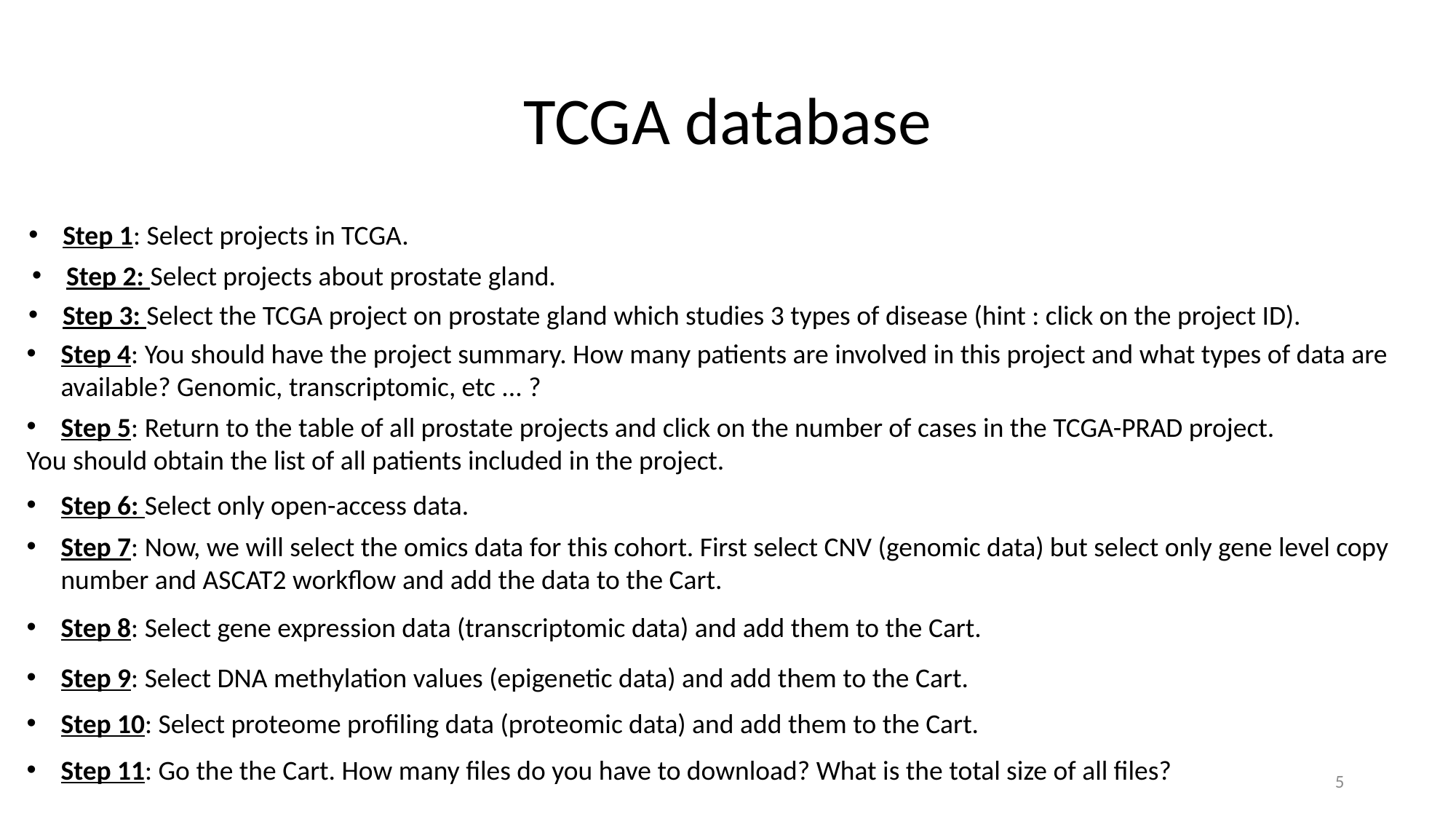

# TCGA database
Step 1: Select projects in TCGA.
Step 2: Select projects about prostate gland.
Step 3: Select the TCGA project on prostate gland which studies 3 types of disease (hint : click on the project ID).
Step 4: You should have the project summary. How many patients are involved in this project and what types of data are available? Genomic, transcriptomic, etc ... ?
Step 5: Return to the table of all prostate projects and click on the number of cases in the TCGA-PRAD project.
You should obtain the list of all patients included in the project.
Step 6: Select only open-access data.
Step 7: Now, we will select the omics data for this cohort. First select CNV (genomic data) but select only gene level copy number and ASCAT2 workflow and add the data to the Cart.
Step 8: Select gene expression data (transcriptomic data) and add them to the Cart.
Step 9: Select DNA methylation values (epigenetic data) and add them to the Cart.
Step 10: Select proteome profiling data (proteomic data) and add them to the Cart.
Step 11: Go the the Cart. How many files do you have to download? What is the total size of all files?
5